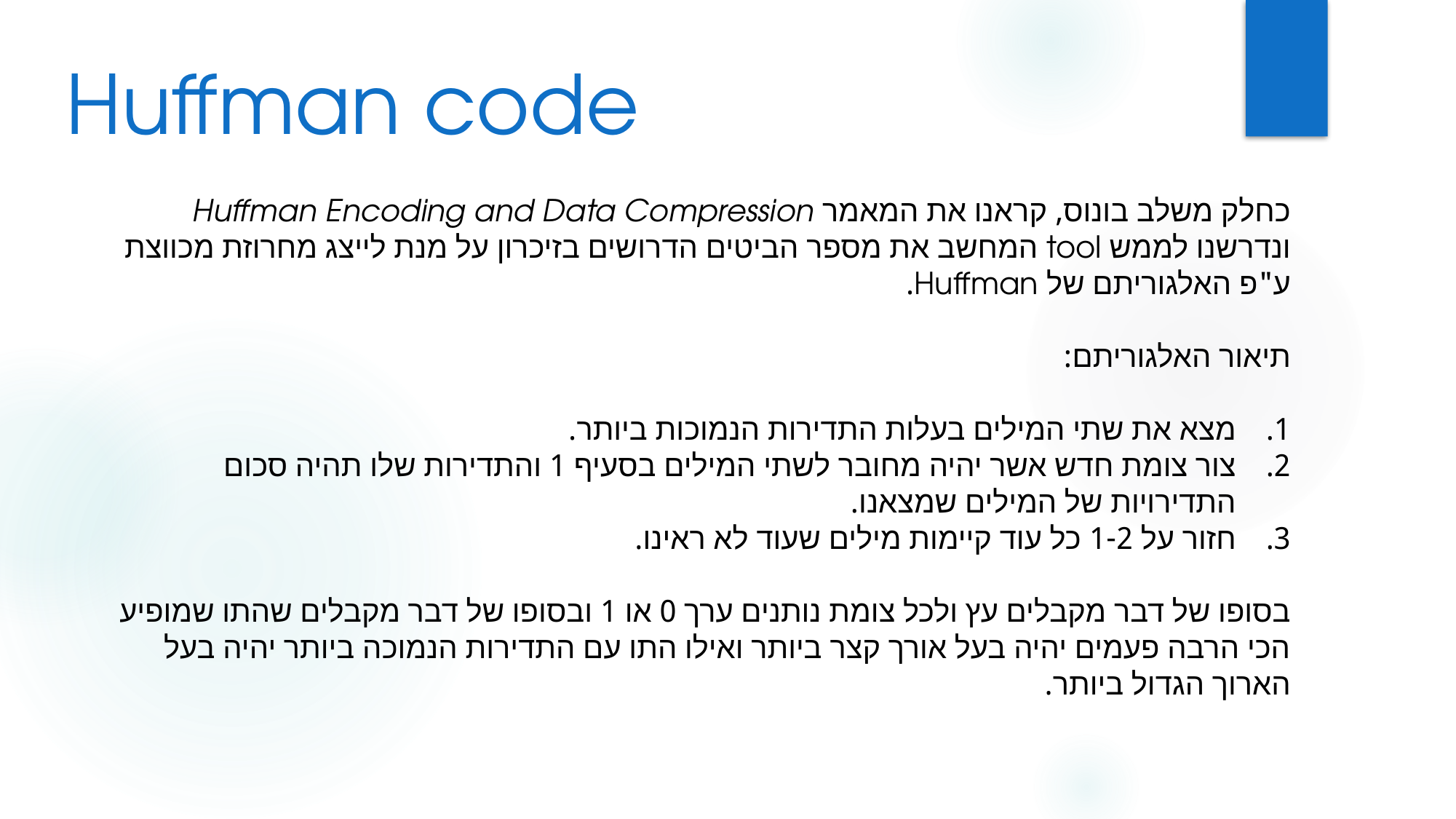

Huffman code
כחלק משלב בונוס, קראנו את המאמר Huffman Encoding and Data Compression ונדרשנו לממש tool המחשב את מספר הביטים הדרושים בזיכרון על מנת לייצג מחרוזת מכווצת ע"פ האלגוריתם של Huffman.

תיאור האלגוריתם:

מצא את שתי המילים בעלות התדירות הנמוכות ביותר.
צור צומת חדש אשר יהיה מחובר לשתי המילים בסעיף 1 והתדירות שלו תהיה סכום התדירויות של המילים שמצאנו.
חזור על 1-2 כל עוד קיימות מילים שעוד לא ראינו.

בסופו של דבר מקבלים עץ ולכל צומת נותנים ערך 0 או 1 ובסופו של דבר מקבלים שהתו שמופיע הכי הרבה פעמים יהיה בעל אורך קצר ביותר ואילו התו עם התדירות הנמוכה ביותר יהיה בעל הארוך הגדול ביותר.